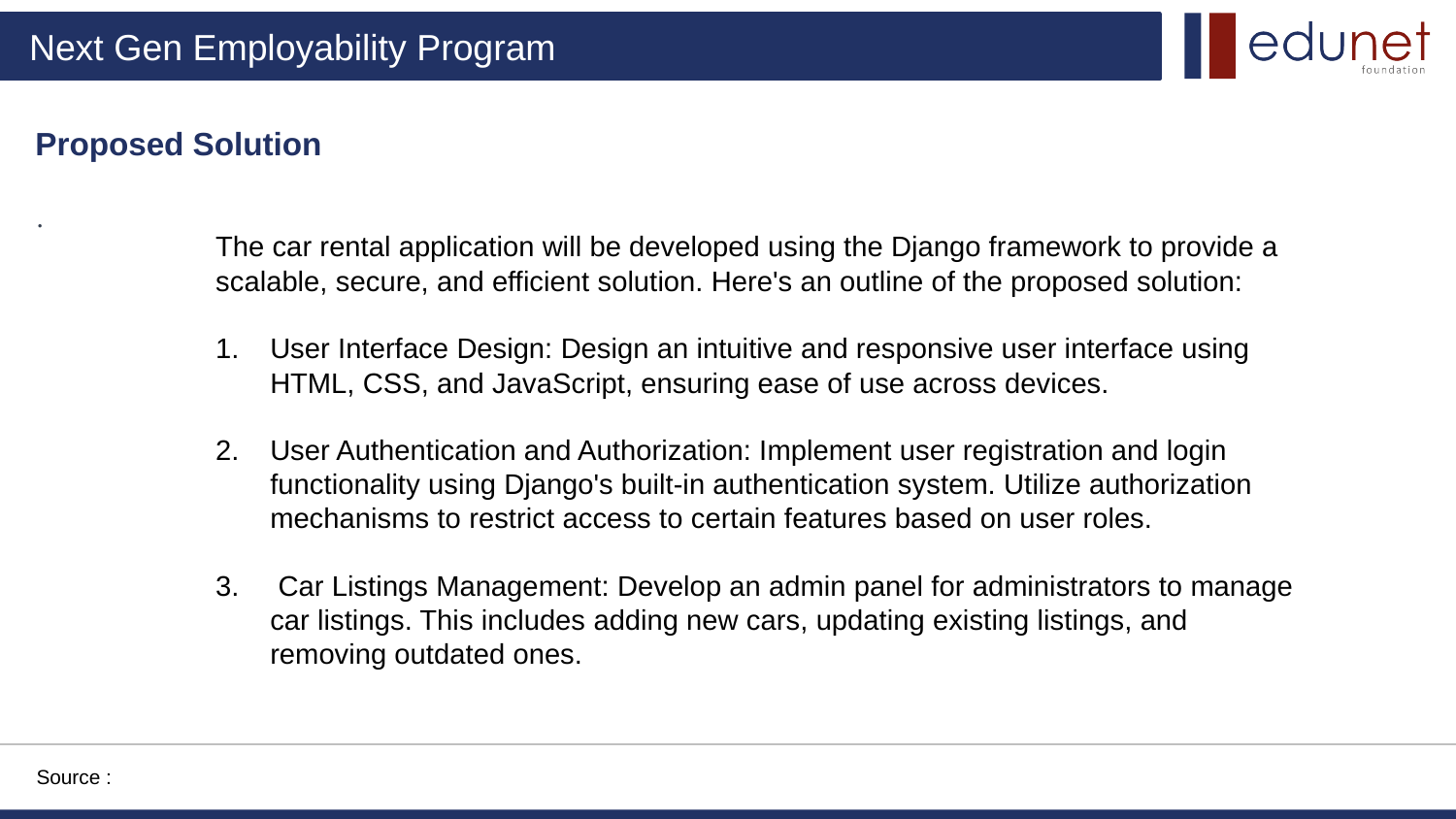

Proposed Solution
.
The car rental application will be developed using the Django framework to provide a scalable, secure, and efficient solution. Here's an outline of the proposed solution:

User Interface Design: Design an intuitive and responsive user interface using HTML, CSS, and JavaScript, ensuring ease of use across devices.

User Authentication and Authorization: Implement user registration and login functionality using Django's built-in authentication system. Utilize authorization mechanisms to restrict access to certain features based on user roles.

 Car Listings Management: Develop an admin panel for administrators to manage car listings. This includes adding new cars, updating existing listings, and removing outdated ones.
Source :